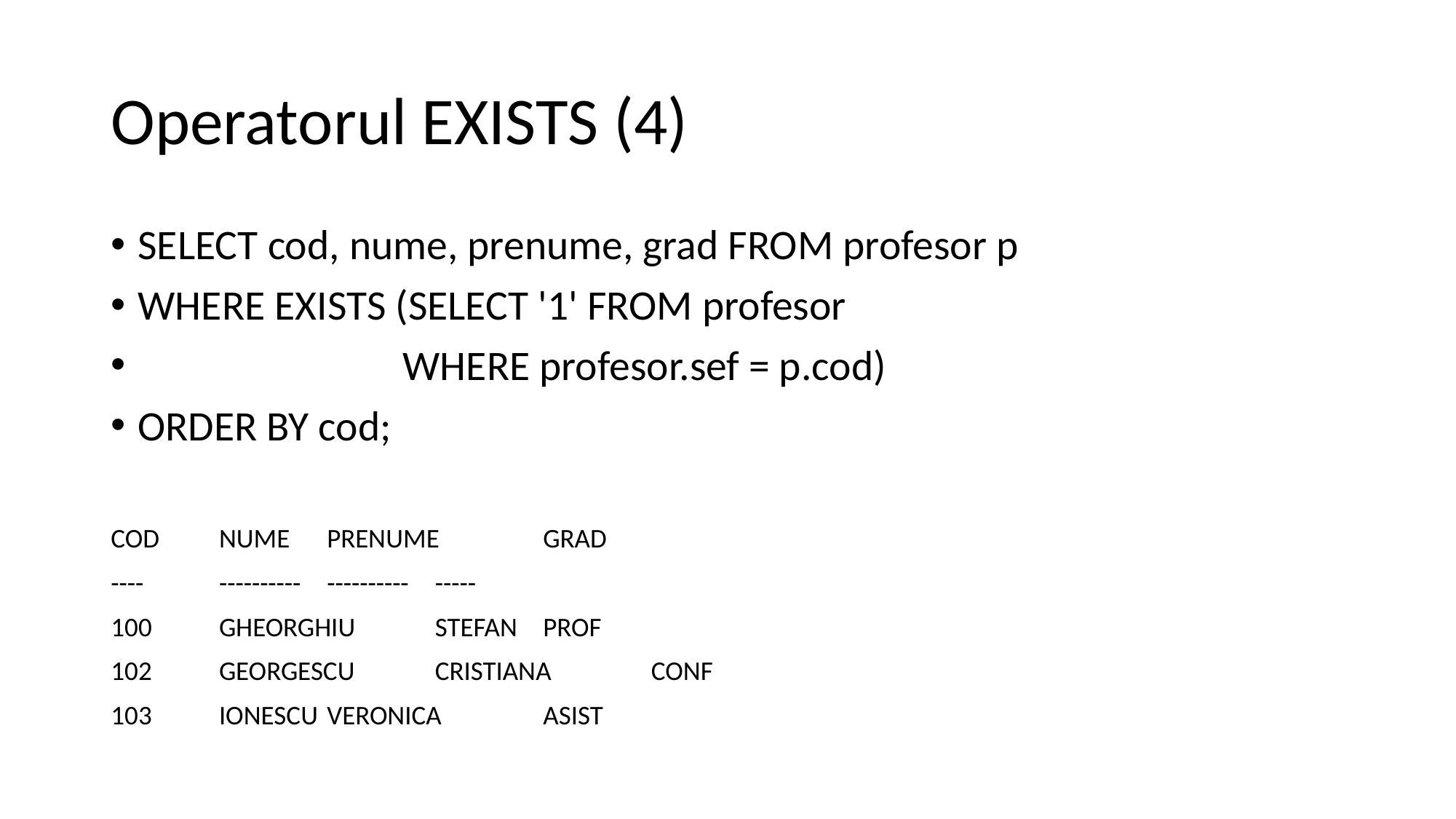

# Operatorul EXISTS (4)
SELECT cod, nume, prenume, grad FROM profesor p
WHERE EXISTS (SELECT '1' FROM profesor
                            WHERE profesor.sef = p.cod)
ORDER BY cod;

COD	NUME		PRENUME	GRAD
----	----------		----------		-----
100	GHEORGHIU	STEFAN		PROF
102	GEORGESCU	CRISTIANA	CONF
103	IONESCU		VERONICA	ASIST